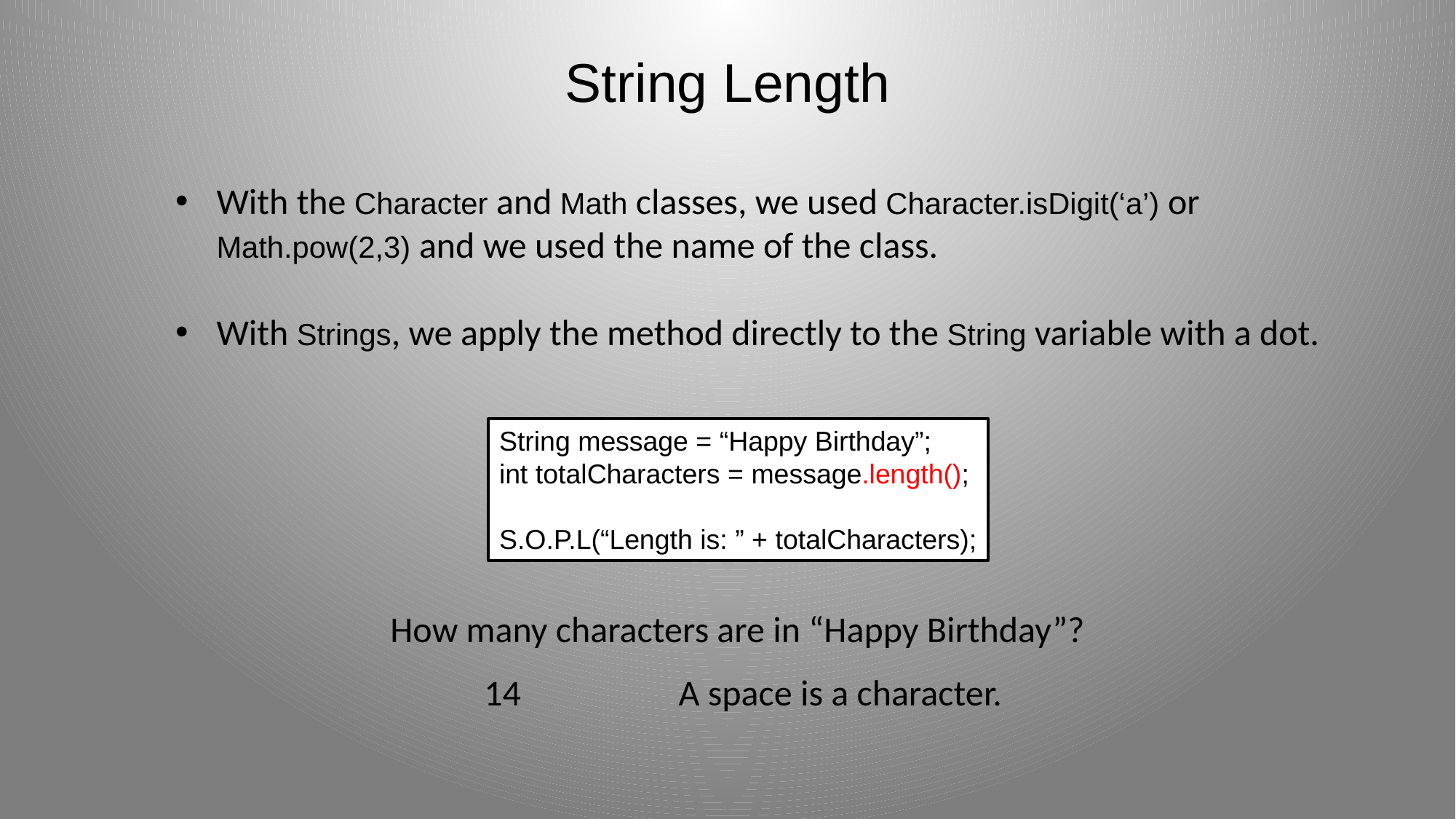

# String Length
With the Character and Math classes, we used Character.isDigit(‘a’) or
Math.pow(2,3) and we used the name of the class.
With Strings, we apply the method directly to the String variable with a dot.
String message = “Happy Birthday”;
int totalCharacters = message.length();

S.O.P.L(“Length is: ” + totalCharacters);
How many characters are in “Happy Birthday”?
14
A space is a character.